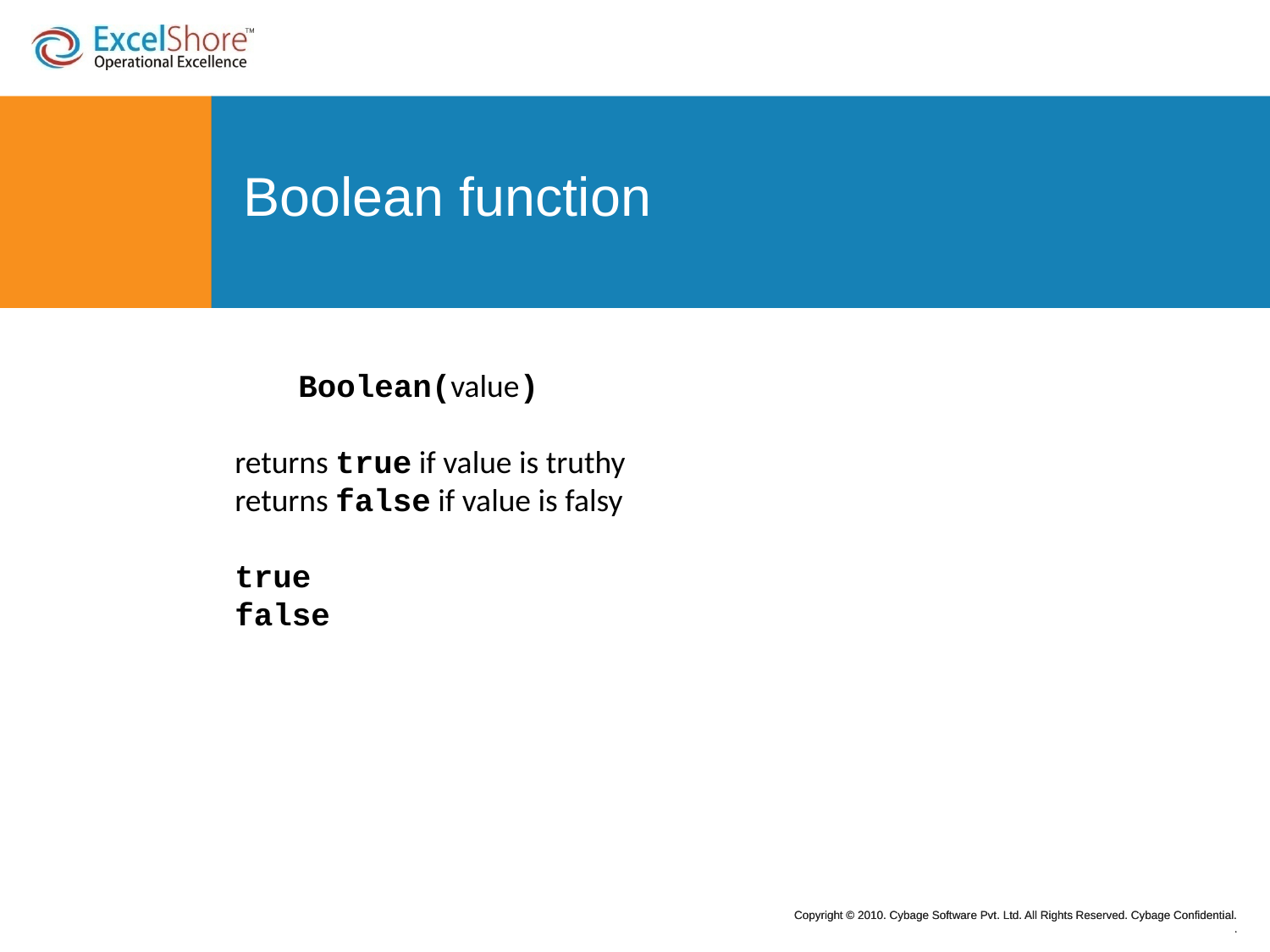

# Boolean function
Boolean(value)

returns true if value is truthy
returns false if value is falsy

true
false